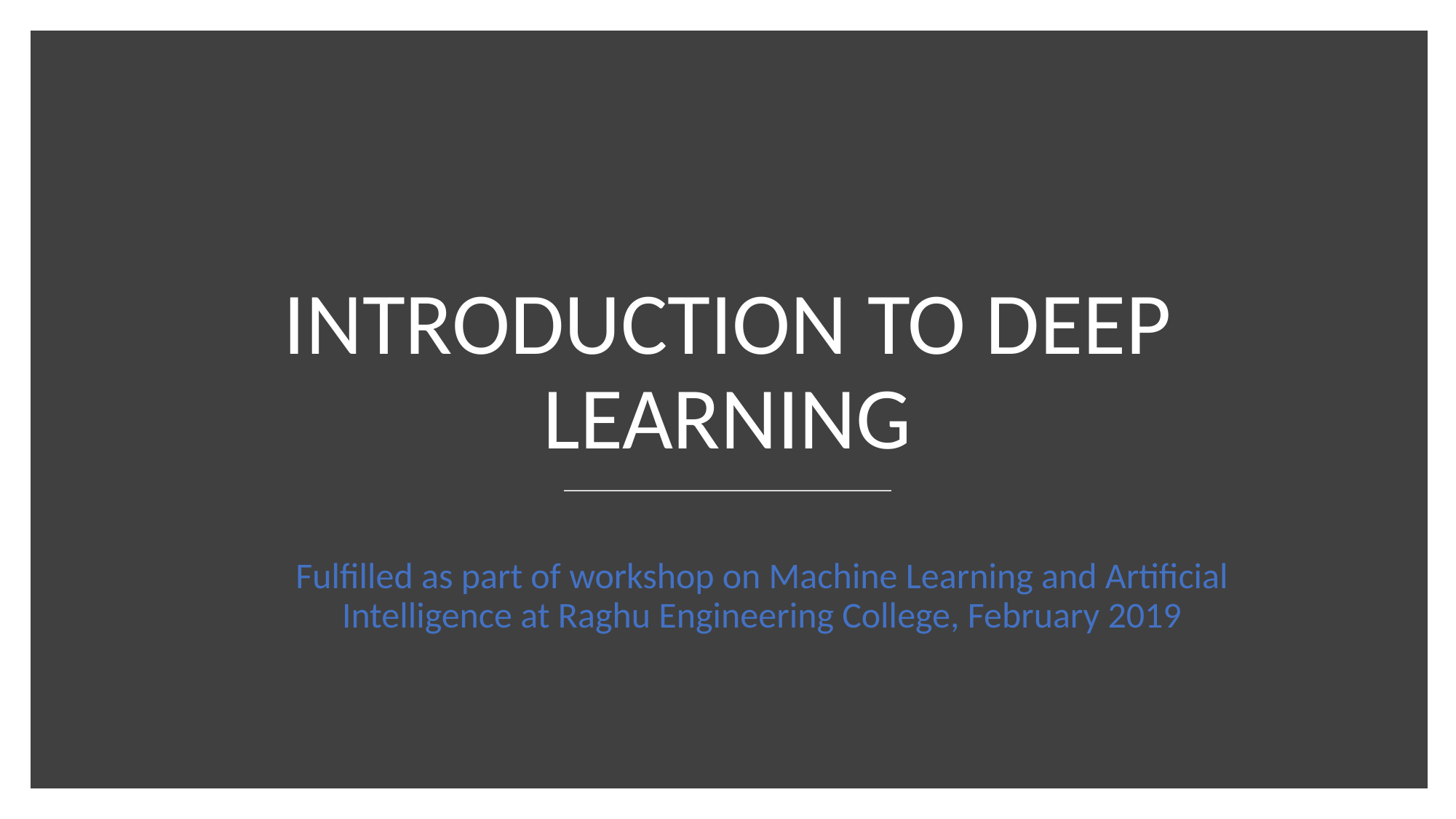

# INTRODUCTION TO DEEP LEARNING
Fulfilled as part of workshop on Machine Learning and Artificial Intelligence at Raghu Engineering College, February 2019